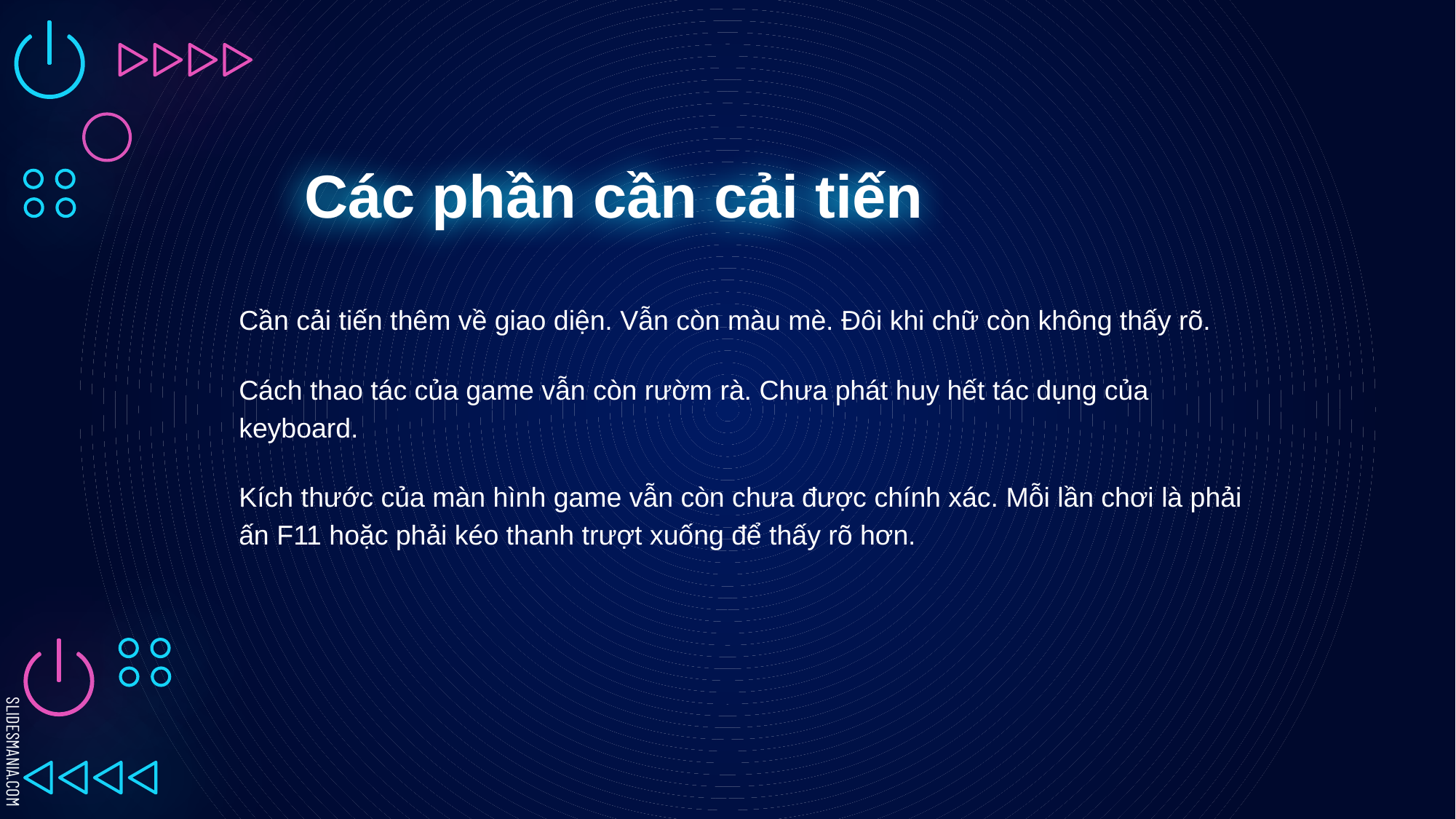

# Các phần cần cải tiến
Cần cải tiến thêm về giao diện. Vẫn còn màu mè. Đôi khi chữ còn không thấy rõ.
Cách thao tác của game vẫn còn rườm rà. Chưa phát huy hết tác dụng của keyboard.
Kích thước của màn hình game vẫn còn chưa được chính xác. Mỗi lần chơi là phải ấn F11 hoặc phải kéo thanh trượt xuống để thấy rõ hơn.